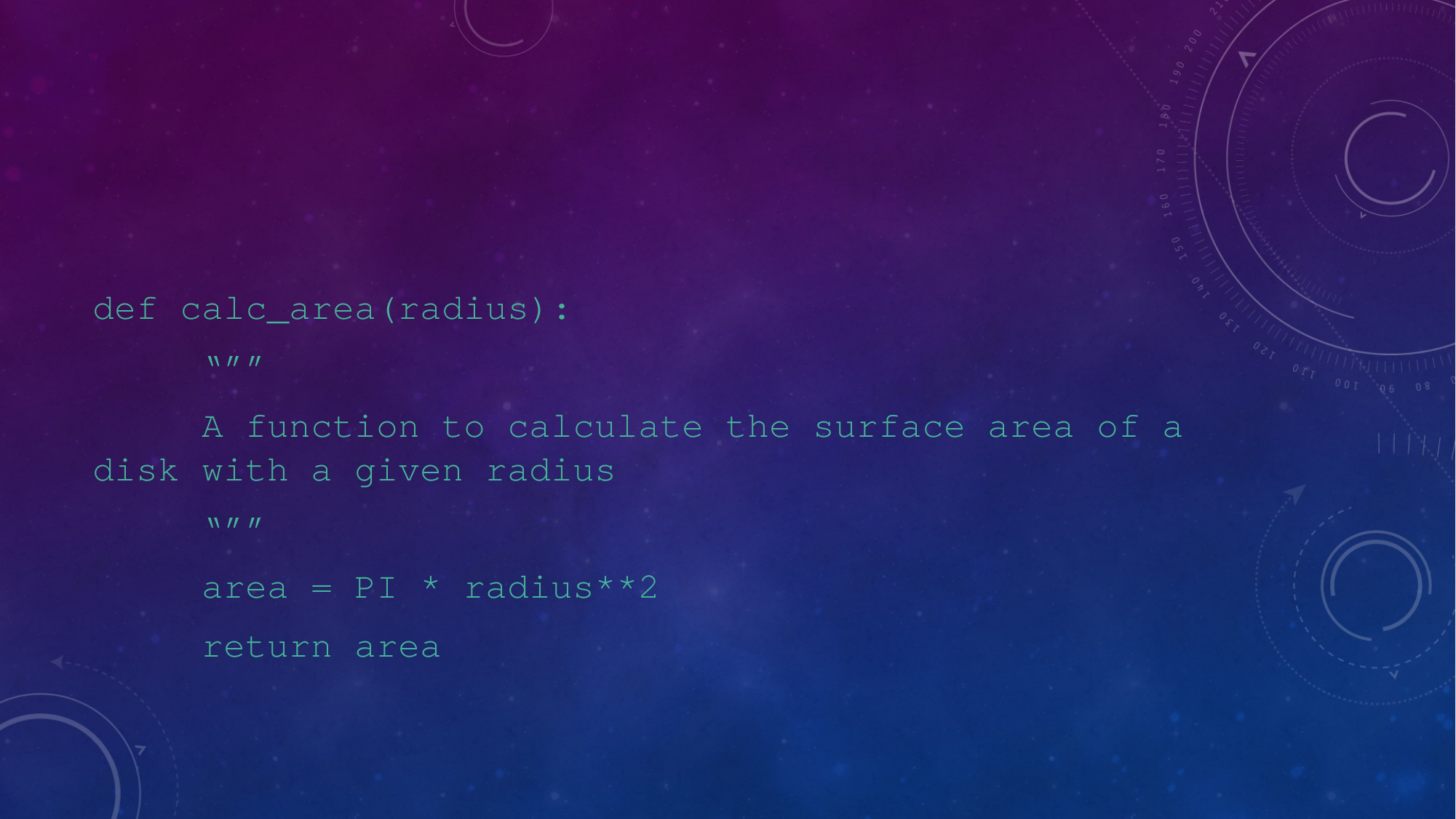

#
def calc_area(radius):
	“””
	A function to calculate the surface area of a disk with a given radius
	“””
	area = PI * radius**2
	return area